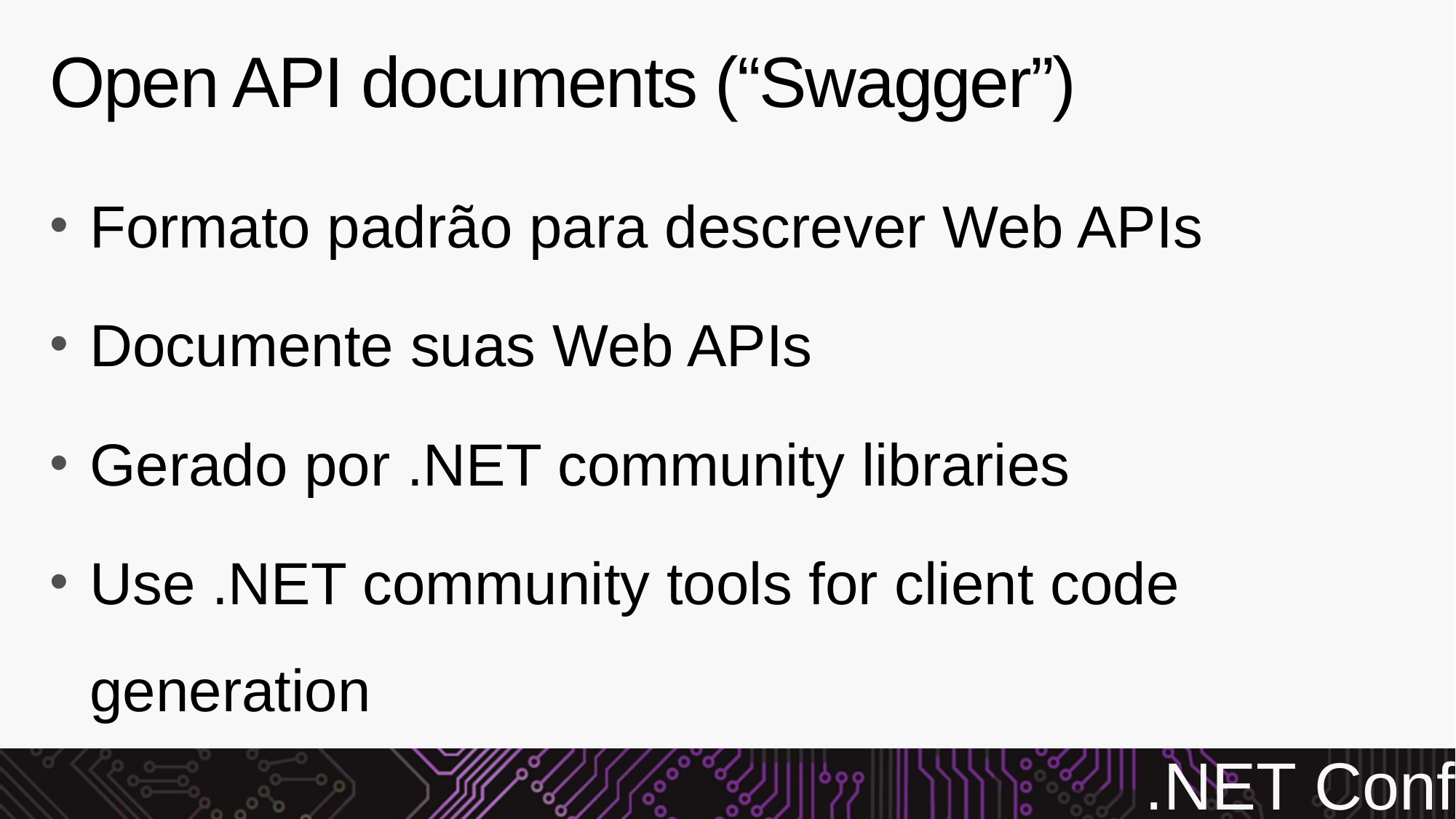

# Open API documents (“Swagger”)
Formato padrão para descrever Web APIs
Documente suas Web APIs
Gerado por .NET community libraries
Use .NET community tools for client code generation